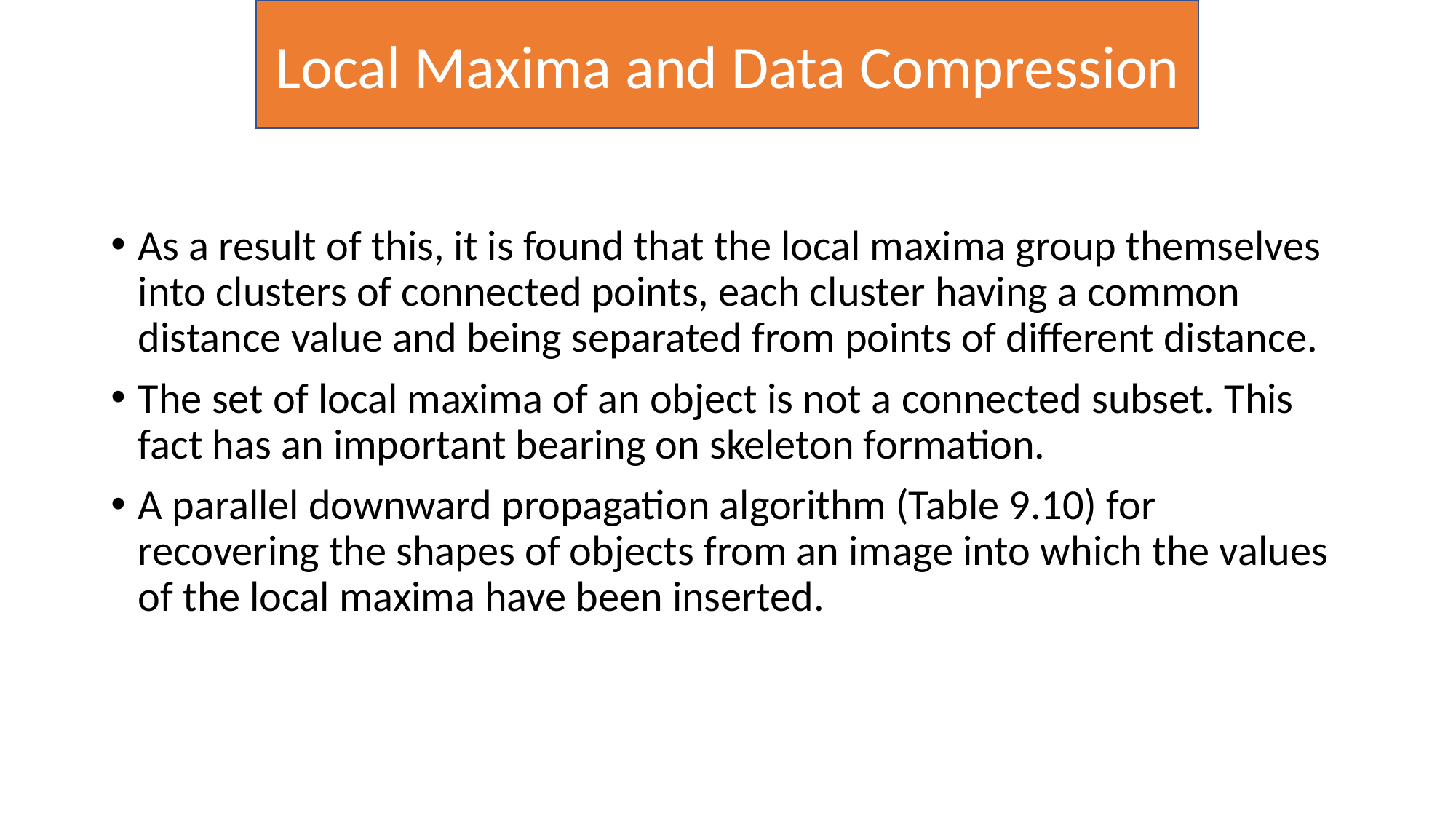

Local Maxima and Data Compression
As a result of this, it is found that the local maxima group themselves into clusters of connected points, each cluster having a common distance value and being separated from points of different distance.
The set of local maxima of an object is not a connected subset. This fact has an important bearing on skeleton formation.
A parallel downward propagation algorithm (Table 9.10) for recovering the shapes of objects from an image into which the values of the local maxima have been inserted.